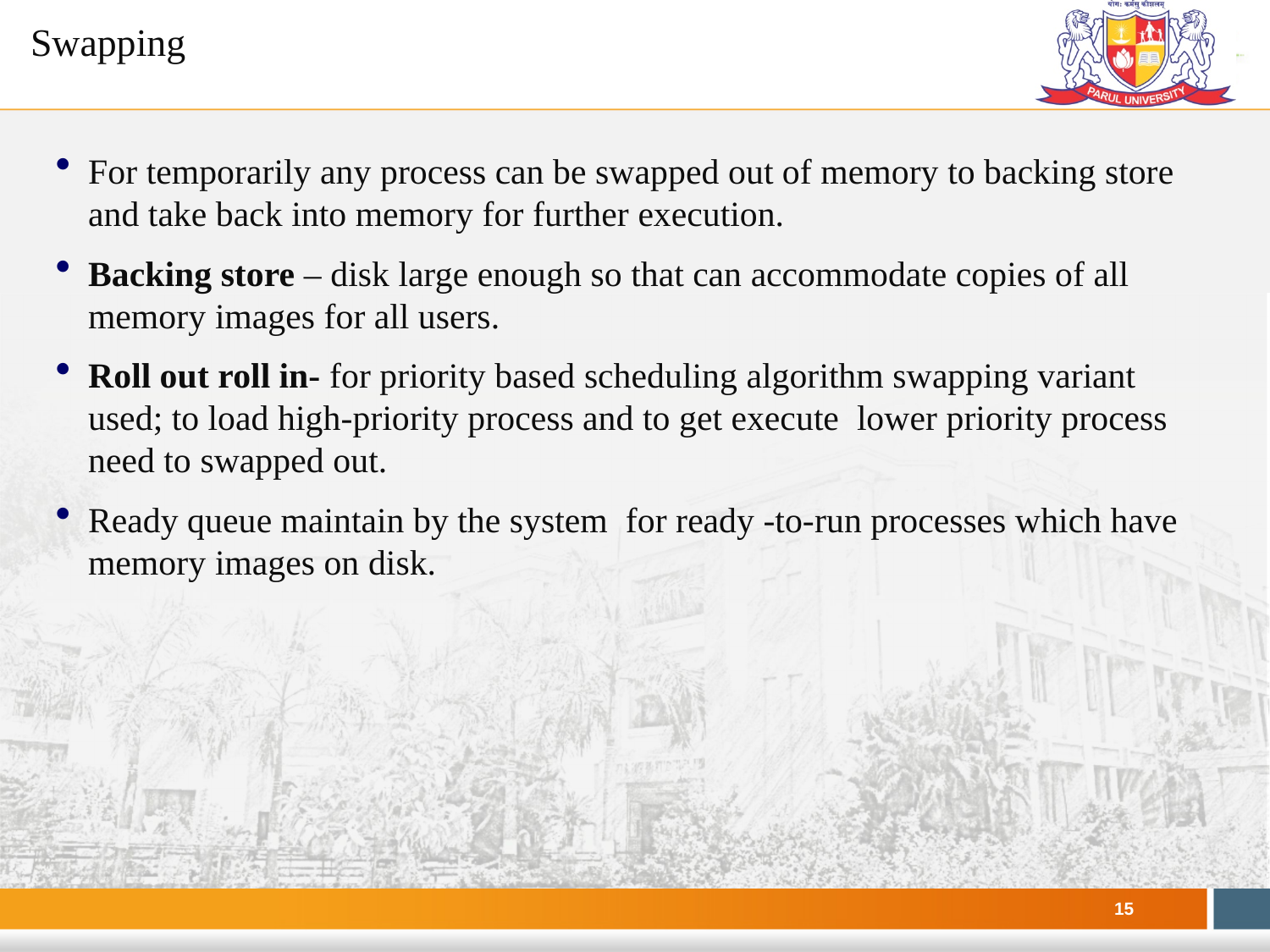

# Swapping
For temporarily any process can be swapped out of memory to backing store and take back into memory for further execution.
Backing store – disk large enough so that can accommodate copies of all memory images for all users.
Roll out roll in- for priority based scheduling algorithm swapping variant used; to load high-priority process and to get execute  lower priority process need to swapped out.
Ready queue maintain by the system  for ready -to-run processes which have memory images on disk.